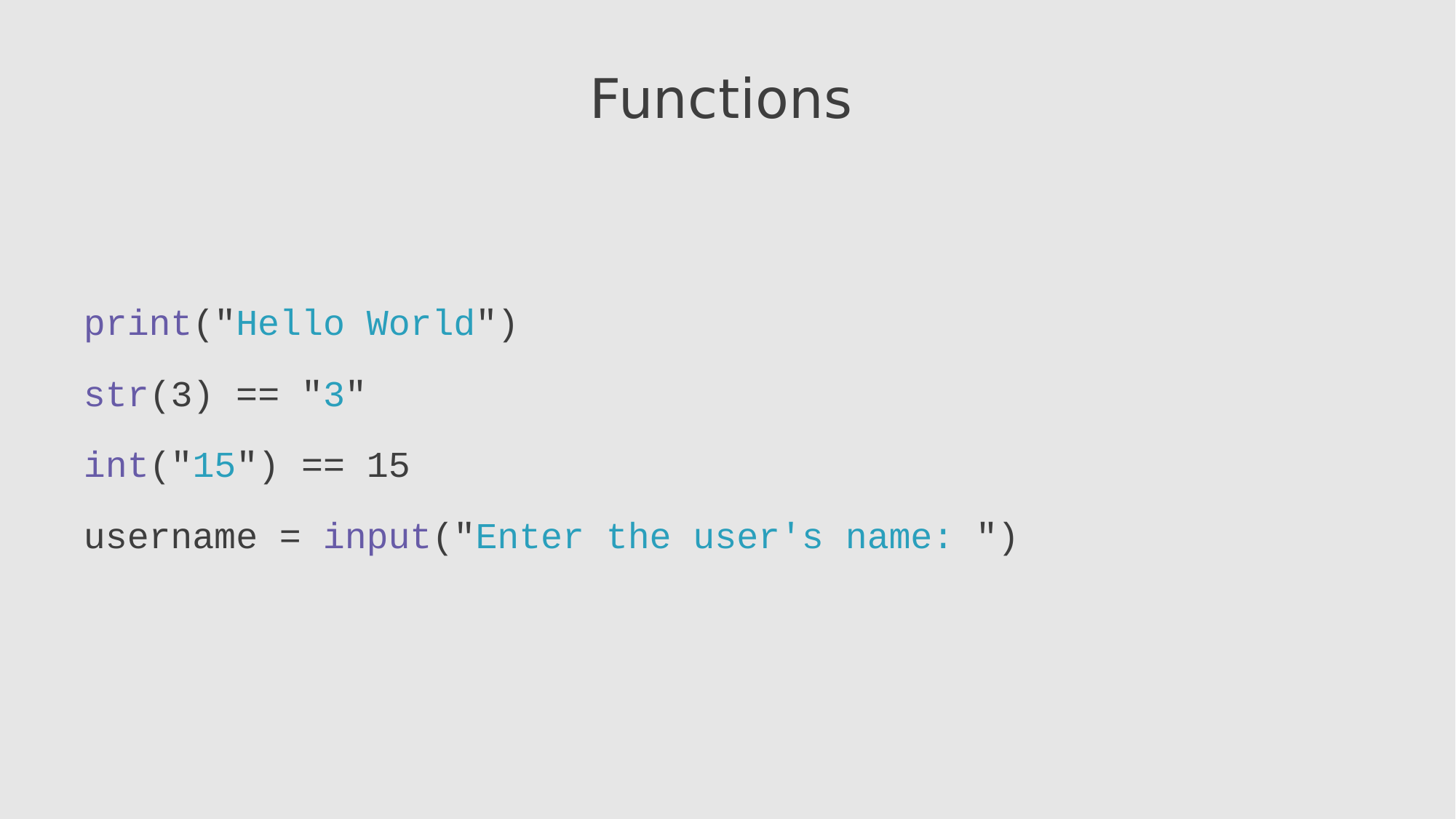

# Functions
print("Hello World")
str(3) == "3"
int("15") == 15
username = input("Enter the user's name: ")